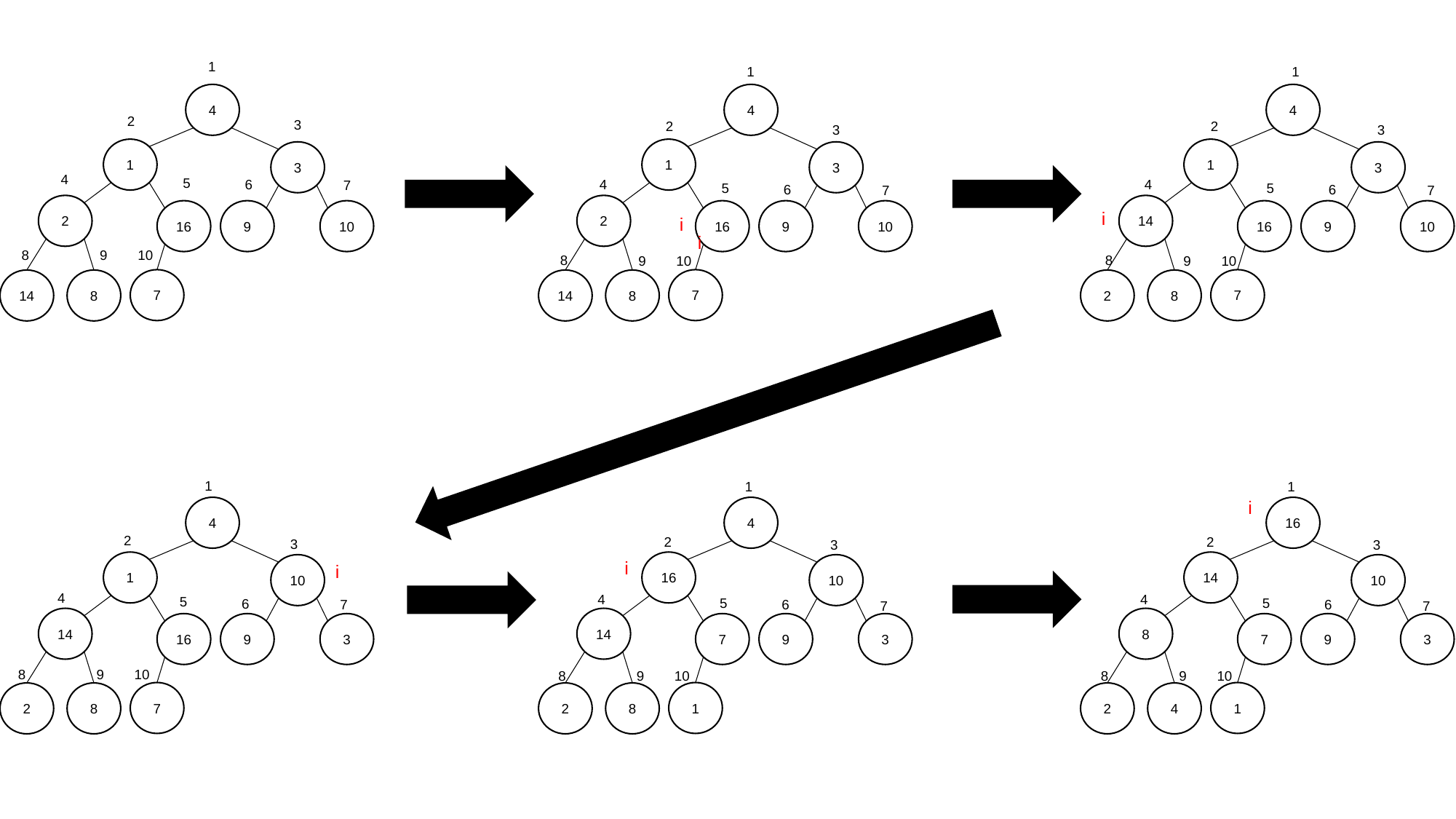

1
1
1
4
4
4
2
3
2
2
3
3
1
1
1
3
3
3
4

5
4
4
6
7
5
5
6
6
7
7
2
2
14
16
9
10
16
9
10
16
9
10
i
i
i
8
10
9
8
8
10
10
9
9
7
7
7
14
8
14
8
2
8

1
1
1
i
4
4
16
2
2
2
3
3
3
i
1
16
14
10
10
10
i

4
4
4
5
5
5
6
7
6
6
7
7
14
14
8
16
9
3
7
9
3
7
9
3
8
10
9
8
8
10
10
9
9
7
1
1
2
8
2
8
2
4